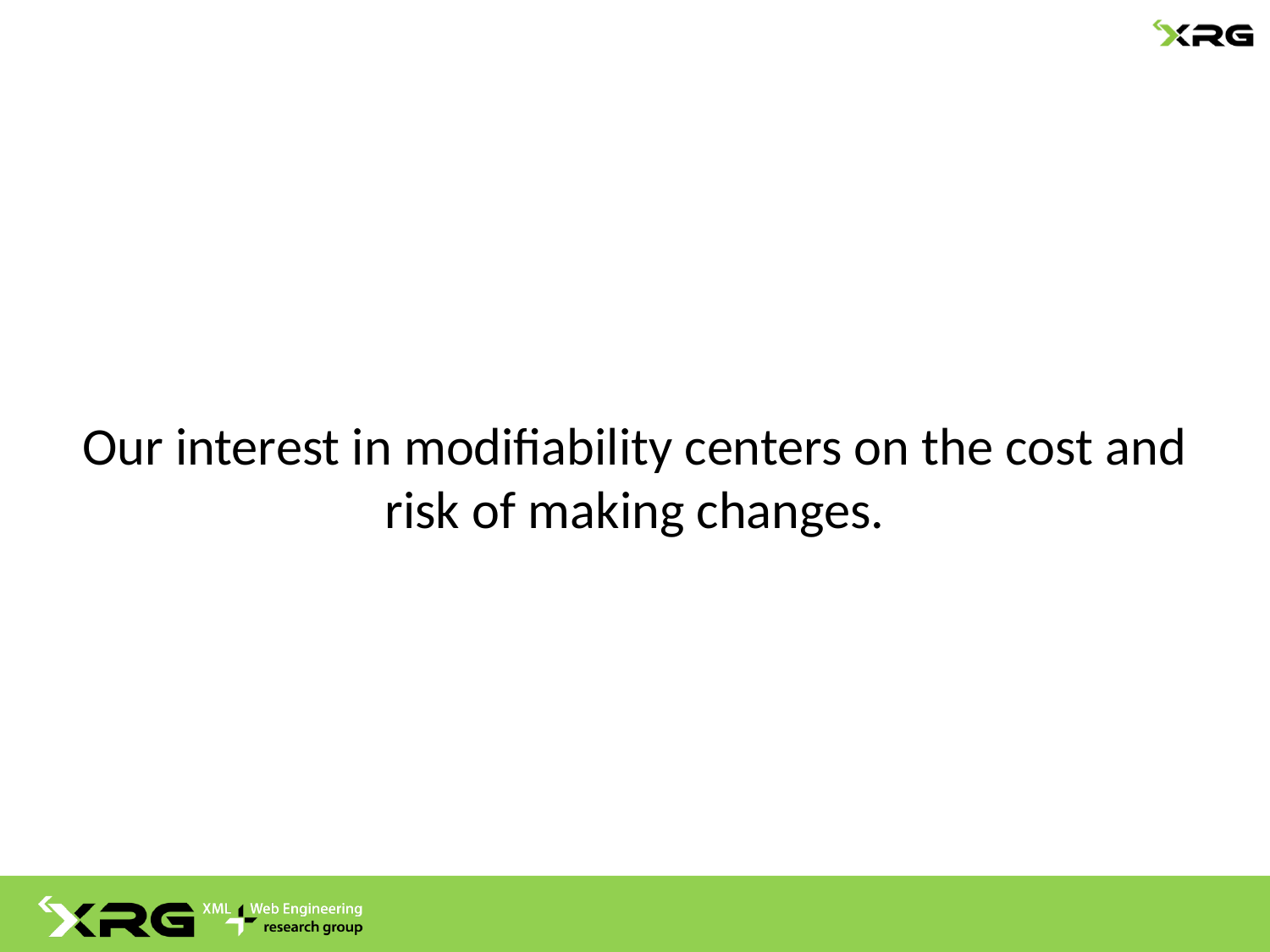

Our interest in modifiability centers on the cost and risk of making changes.